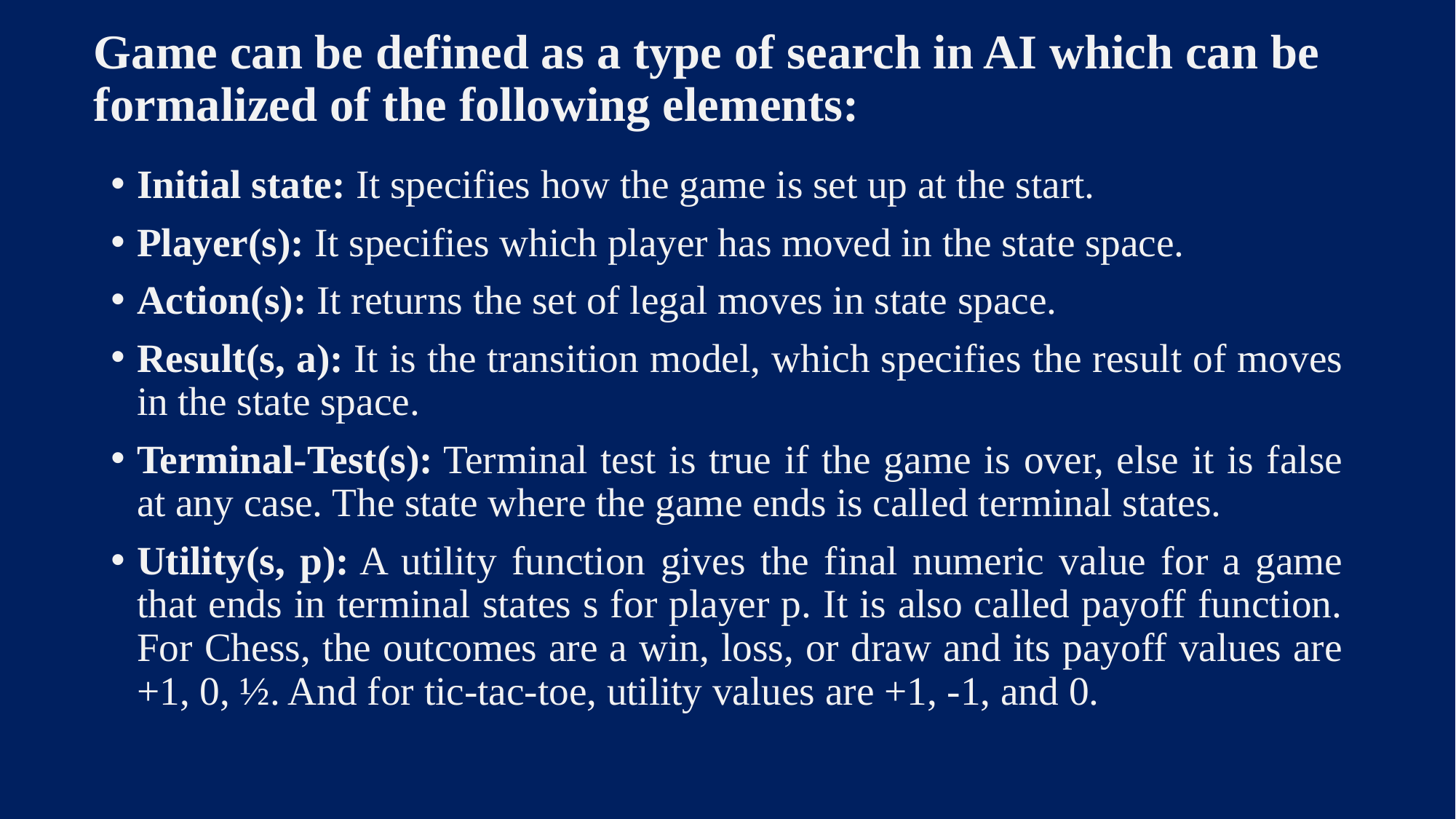

# Game can be defined as a type of search in AI which can be formalized of the following elements:
Initial state: It specifies how the game is set up at the start.
Player(s): It specifies which player has moved in the state space.
Action(s): It returns the set of legal moves in state space.
Result(s, a): It is the transition model, which specifies the result of moves in the state space.
Terminal-Test(s): Terminal test is true if the game is over, else it is false at any case. The state where the game ends is called terminal states.
Utility(s, p): A utility function gives the final numeric value for a game that ends in terminal states s for player p. It is also called payoff function. For Chess, the outcomes are a win, loss, or draw and its payoff values are +1, 0, ½. And for tic-tac-toe, utility values are +1, -1, and 0.